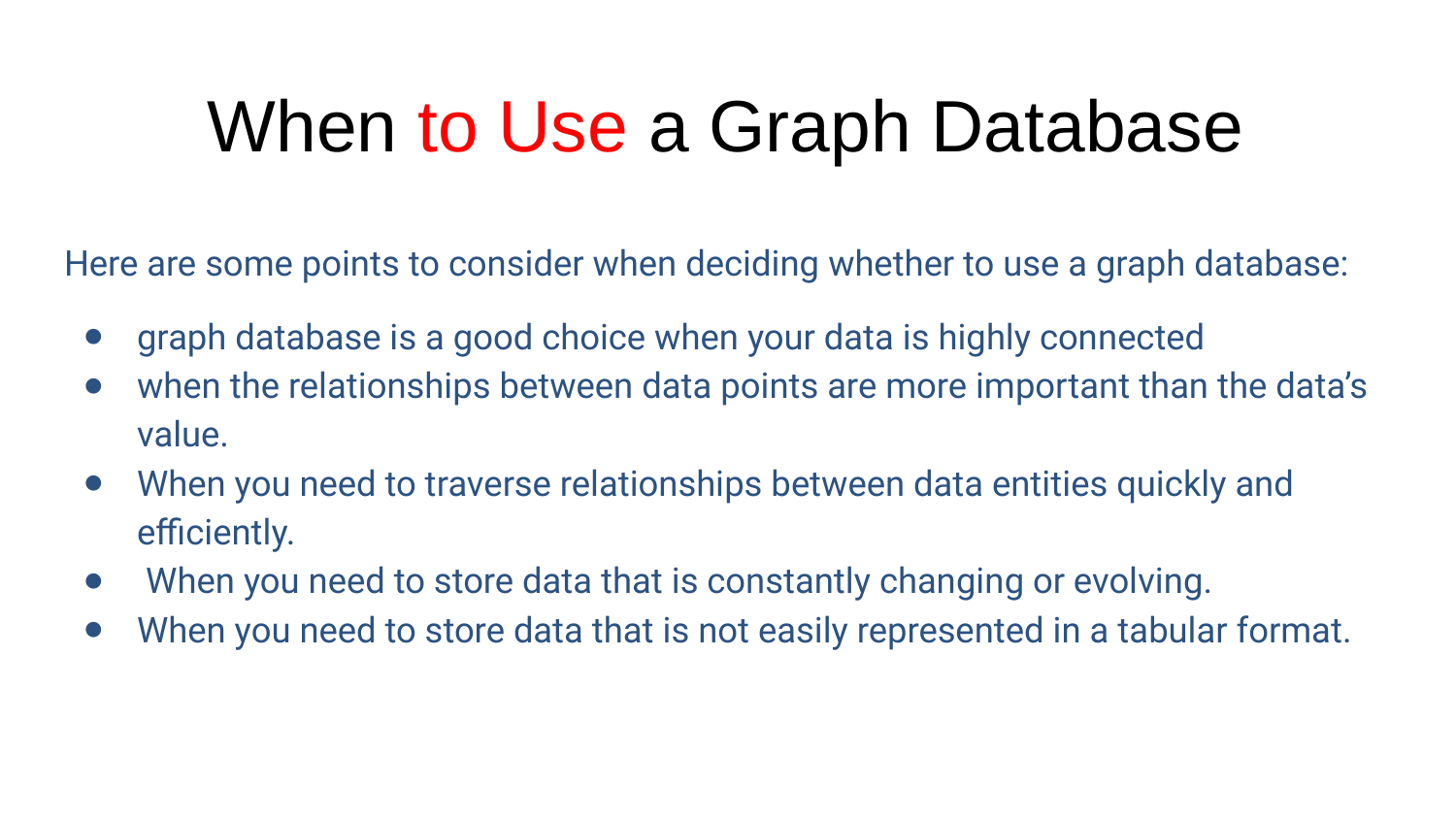

# When to Use a Graph Database

Here are some points to consider when deciding whether to use a graph database:
graph database is a good choice when your data is highly connected
when the relationships between data points are more important than the data’s value.
When you need to traverse relationships between data entities quickly and efficiently.
 When you need to store data that is constantly changing or evolving.
When you need to store data that is not easily represented in a tabular format.